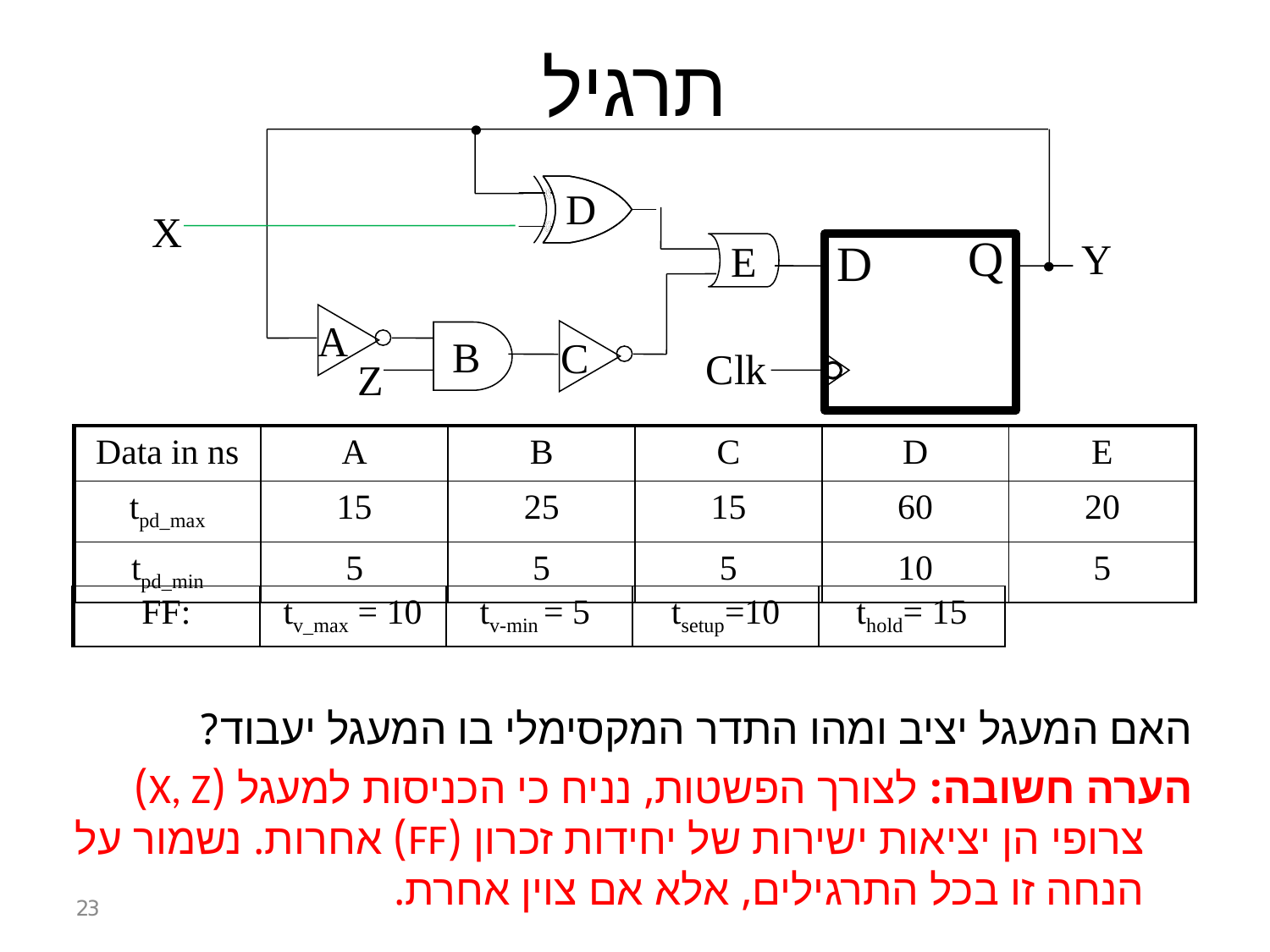

# תרגיל

D

X

Q
D

Y
E

A
B
C

Clk

Z

| Data in ns | A | B | C | D | E |
| --- | --- | --- | --- | --- | --- |
| tpd\_max | 15 | 25 | 15 | 60 | 20 |
| tpd\_min | 5 | 5 | 5 | 10 | 5 |
| FF: | tv\_max = 10 | tv-min = 5 | tsetup=10 | thold= 15 |
| --- | --- | --- | --- | --- |
האם המעגל יציב ומהו התדר המקסימלי בו המעגל יעבוד?
הערה חשובה: לצורך הפשטות, נניח כי הכניסות למעגל (X, Z) צרופי הן יציאות ישירות של יחידות זכרון (FF) אחרות. נשמור על הנחה זו בכל התרגילים, אלא אם צוין אחרת.
23